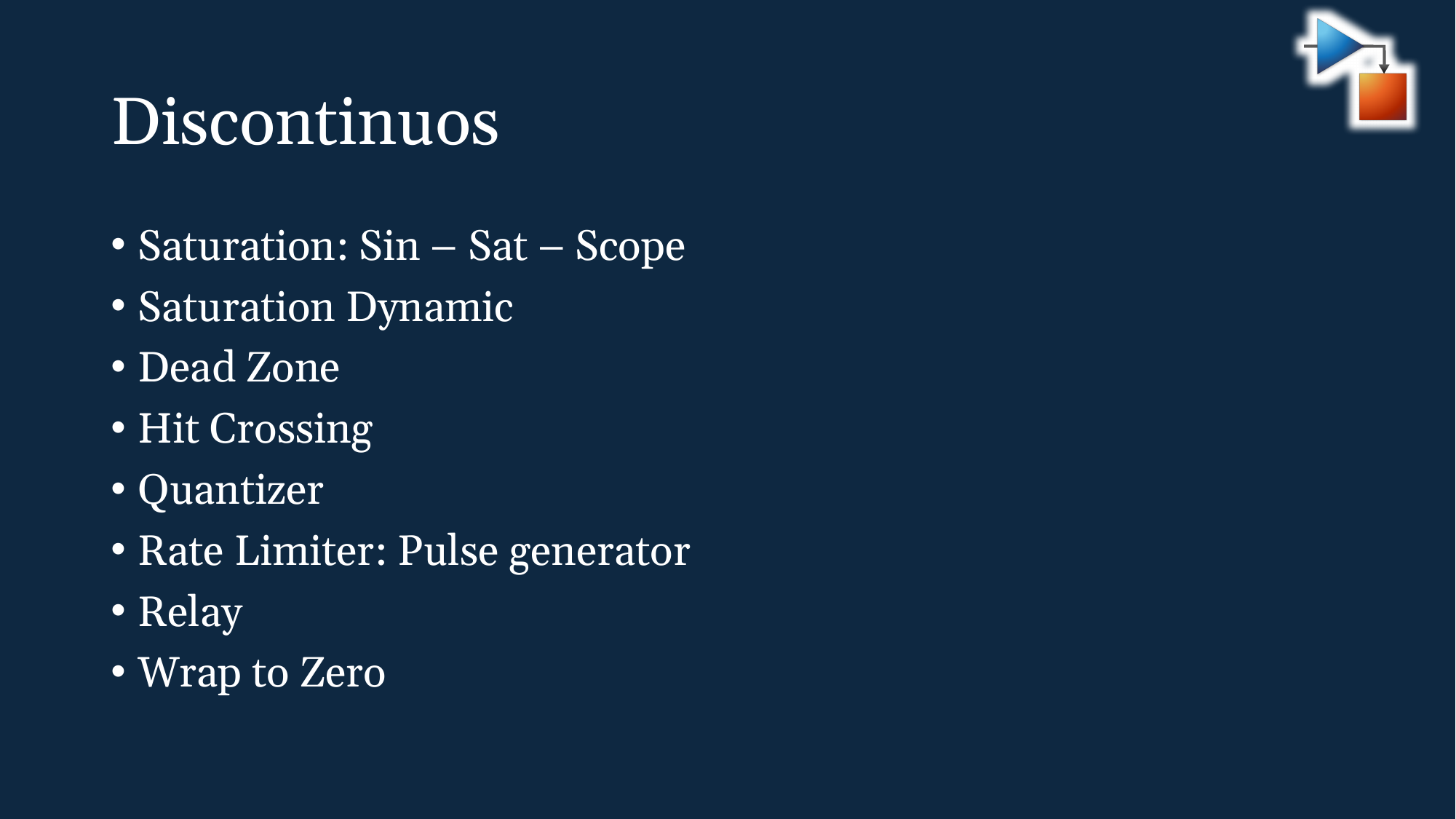

# Discontinuos
Saturation: Sin – Sat – Scope
Saturation Dynamic
Dead Zone
Hit Crossing
Quantizer
Rate Limiter: Pulse generator
Relay
Wrap to Zero